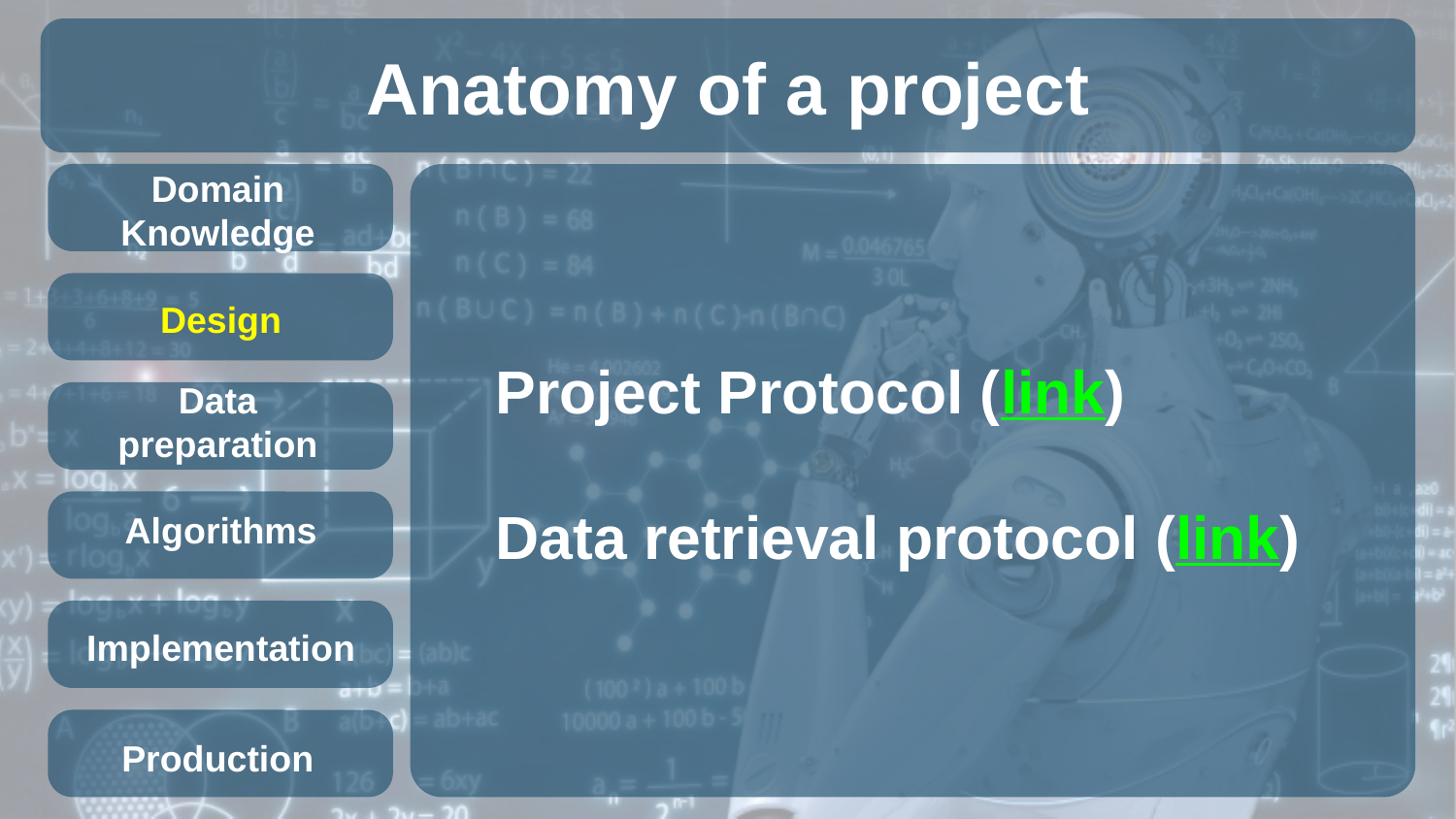

# Anatomy of a project
Domain Knowledge
Design
Project Protocol (link)

Data retrieval protocol (link)
Data preparation
Algorithms
Implementation
Production